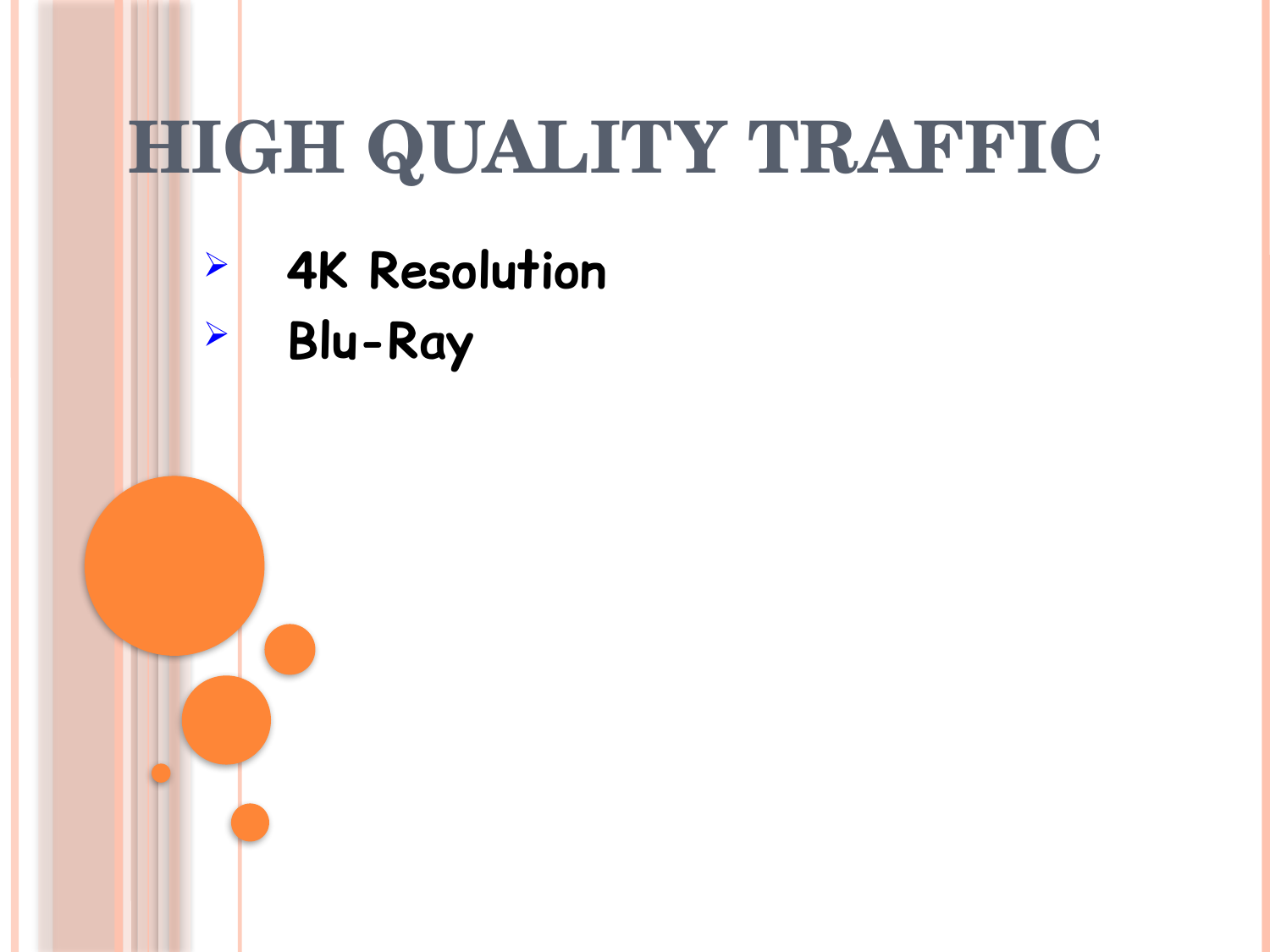

# High quality Traffic
4K Resolution
Blu-Ray